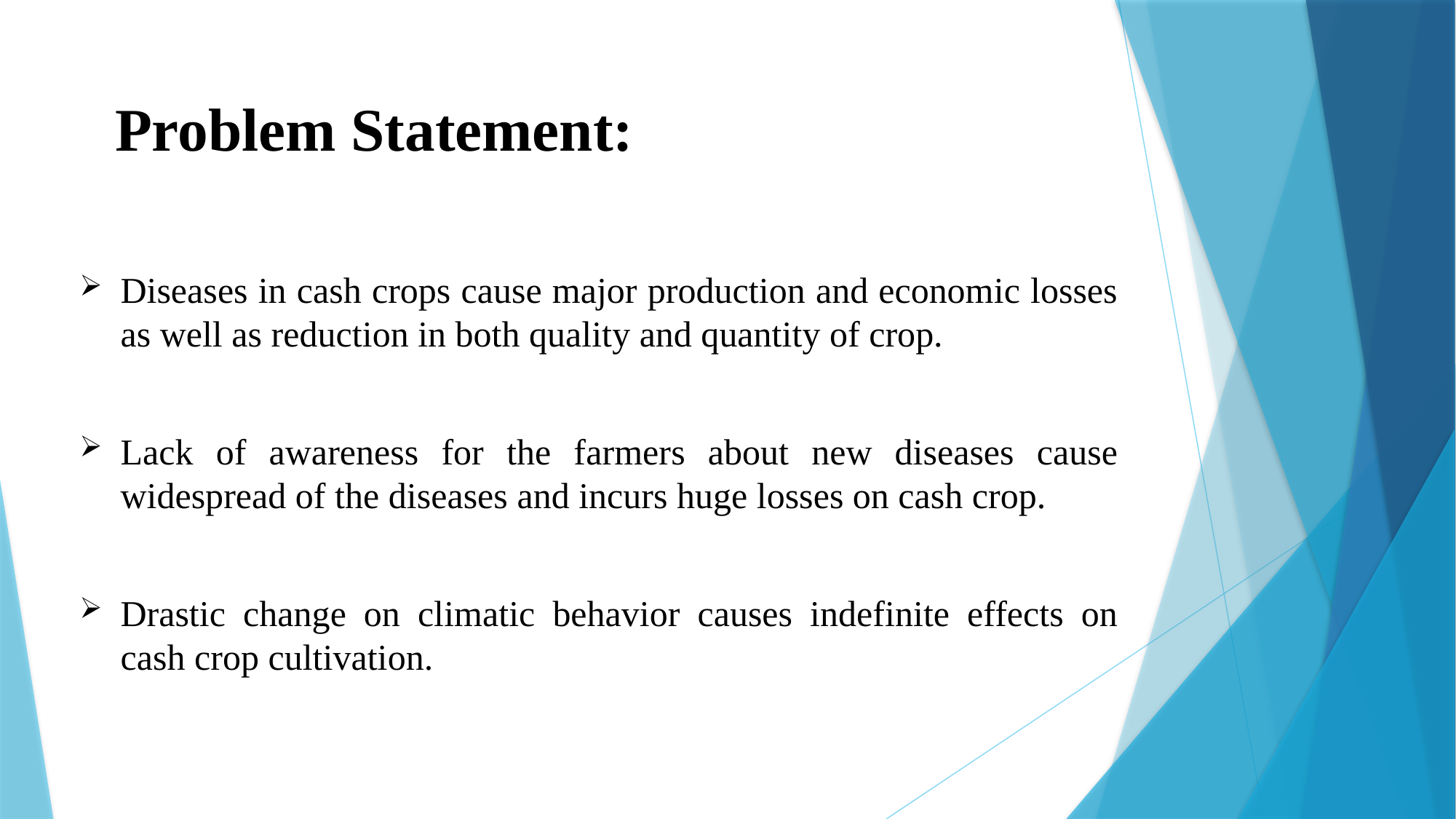

Problem Statement:
Diseases in cash crops cause major production and economic losses as well as reduction in both quality and quantity of crop.

Lack of awareness for the farmers about new diseases cause widespread of the diseases and incurs huge losses on cash crop.

Drastic change on climatic behavior causes indefinite effects on cash crop cultivation.